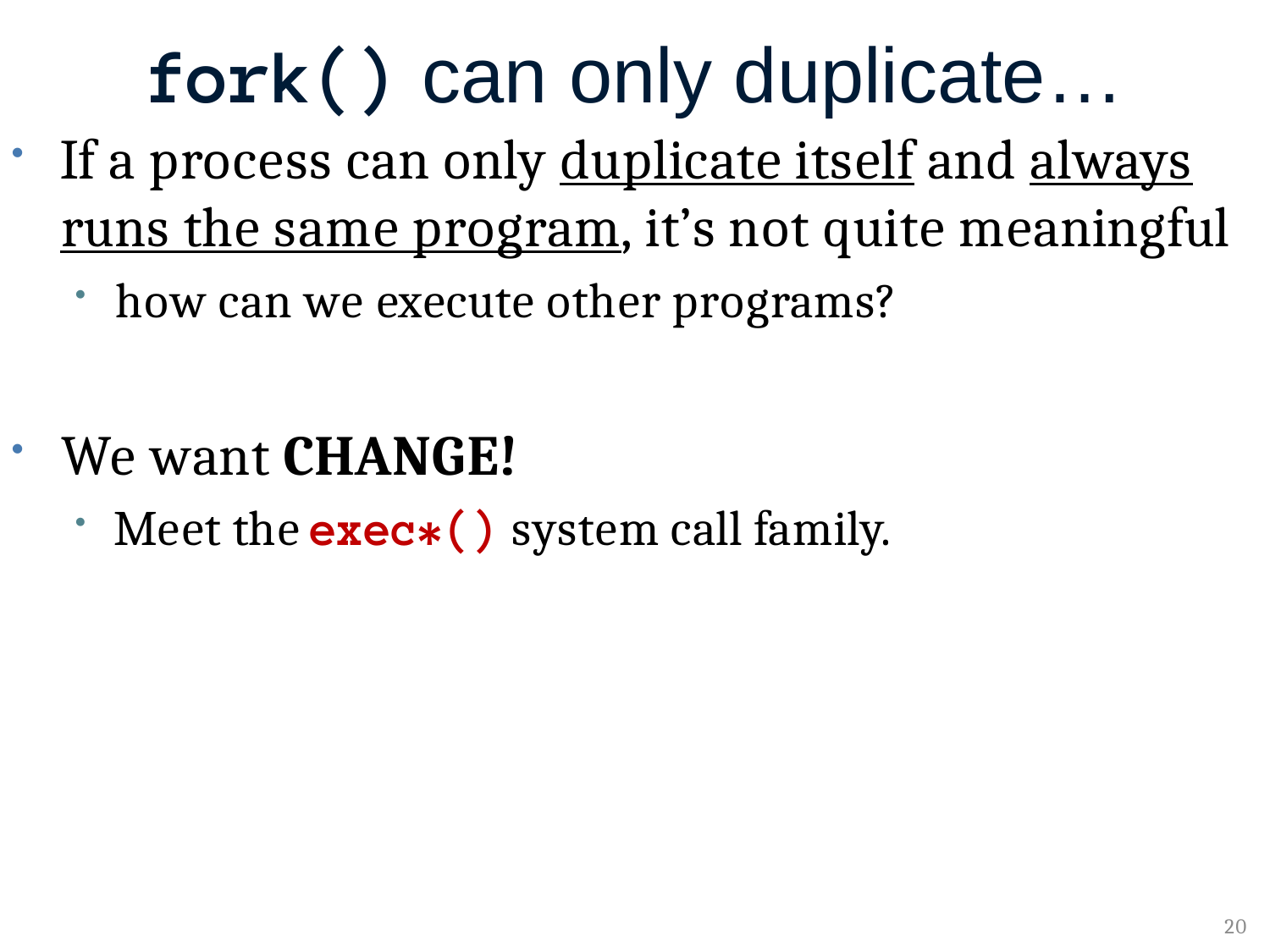

# fork() can only duplicate…
If a process can only duplicate itself and always runs the same program, it’s not quite meaningful
how can we execute other programs?

We want CHANGE!
Meet the exec*() system call family.

20